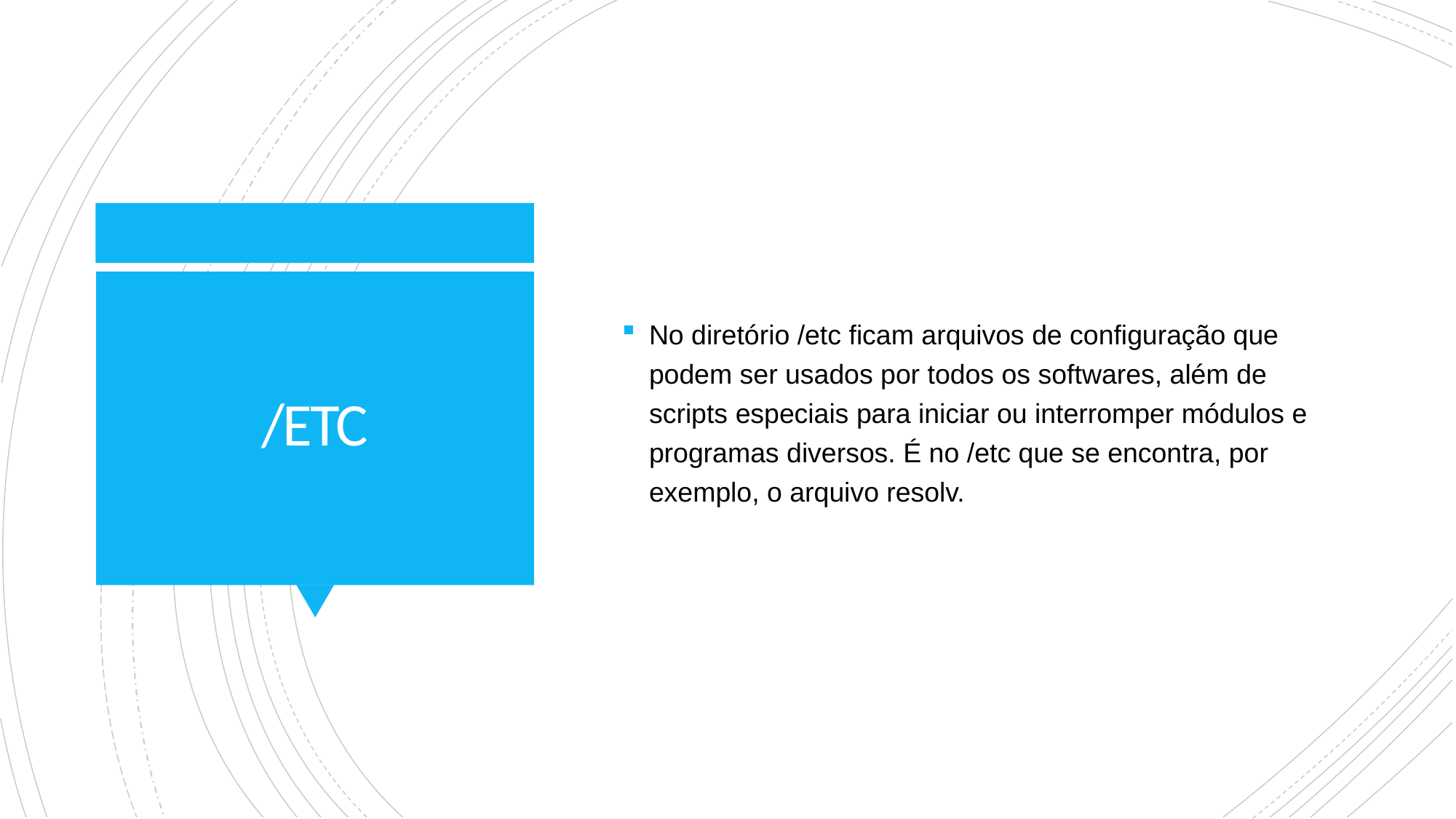

No diretório /etc ficam arquivos de configuração que podem ser usados por todos os softwares, além de scripts especiais para iniciar ou interromper módulos e programas diversos. É no /etc que se encontra, por exemplo, o arquivo resolv.
# /ETC